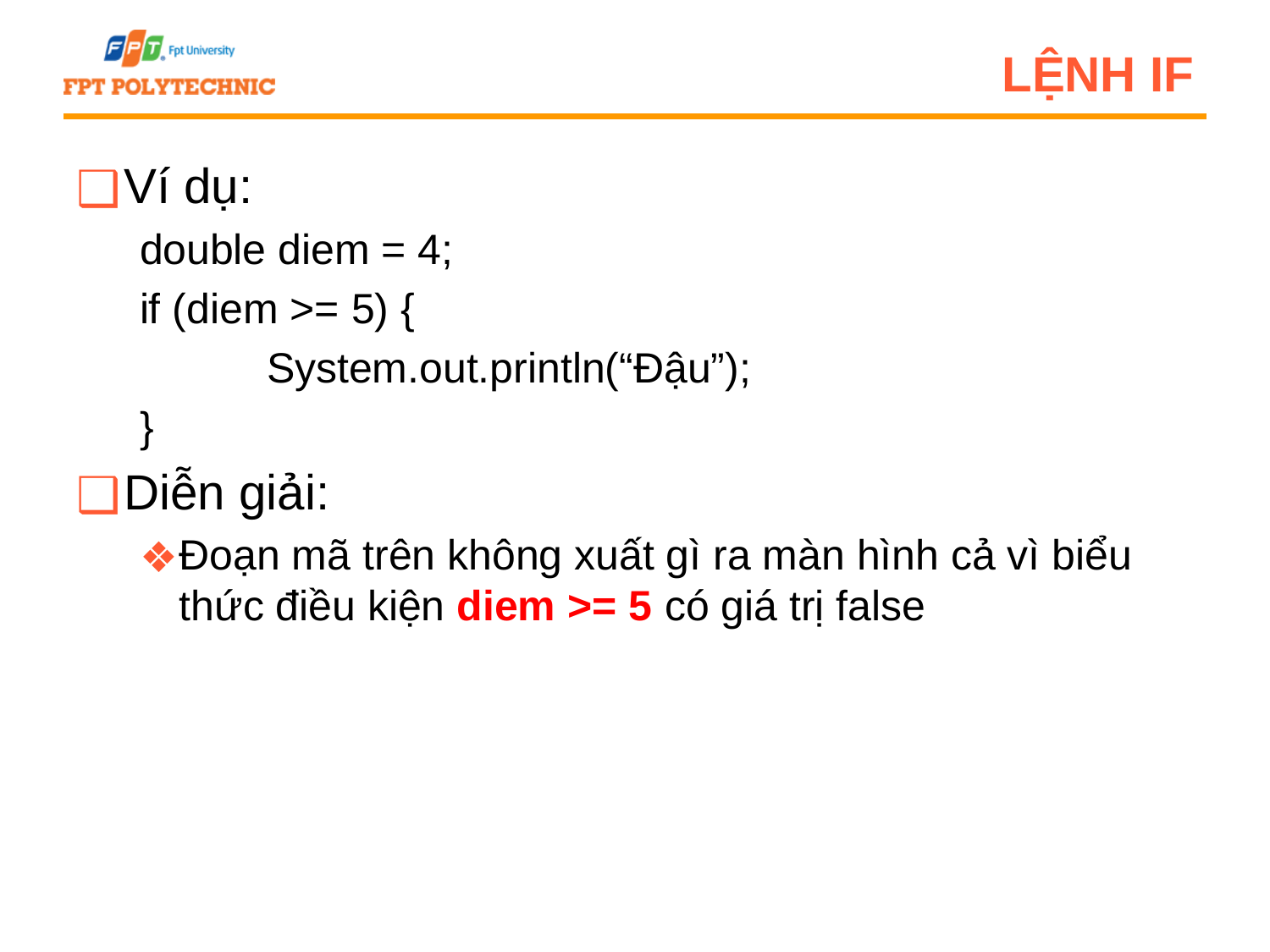

# Lệnh if
Ví dụ:
double diem = 4;
if (diem >= 5) {
	System.out.println(“Đậu”);
}
Diễn giải:
Đoạn mã trên không xuất gì ra màn hình cả vì biểu thức điều kiện diem >= 5 có giá trị false